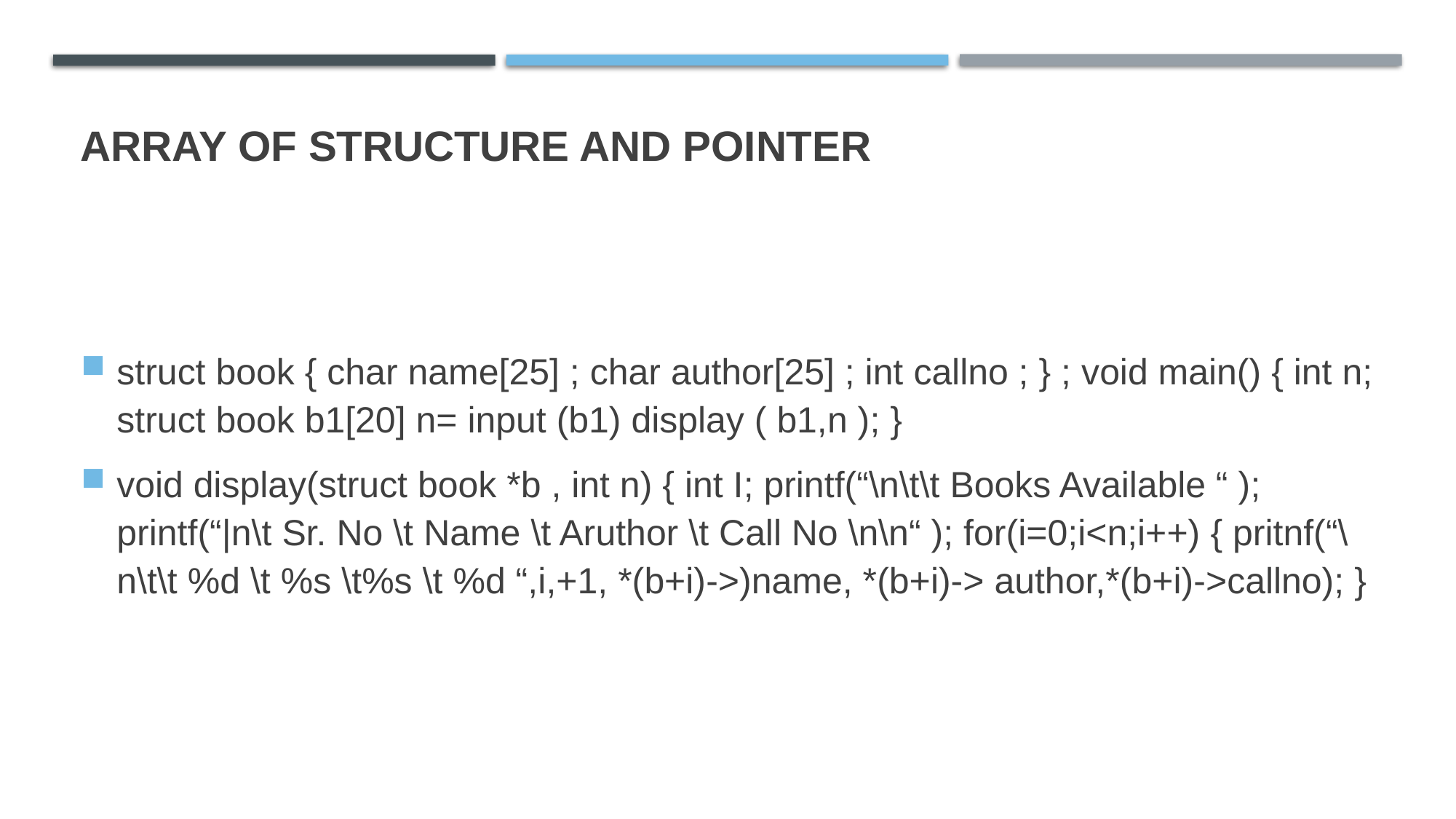

# Array of structure and pointer
struct book { char name[25] ; char author[25] ; int callno ; } ; void main() { int n; struct book b1[20] n= input (b1) display ( b1,n ); }
void display(struct book *b , int n) { int I; printf(“\n\t\t Books Available “ ); printf(“|n\t Sr. No \t Name \t Aruthor \t Call No \n\n“ ); for(i=0;i<n;i++) { pritnf(“\n\t\t %d \t %s \t%s \t %d “,i,+1, *(b+i)->)name, *(b+i)-> author,*(b+i)->callno); }